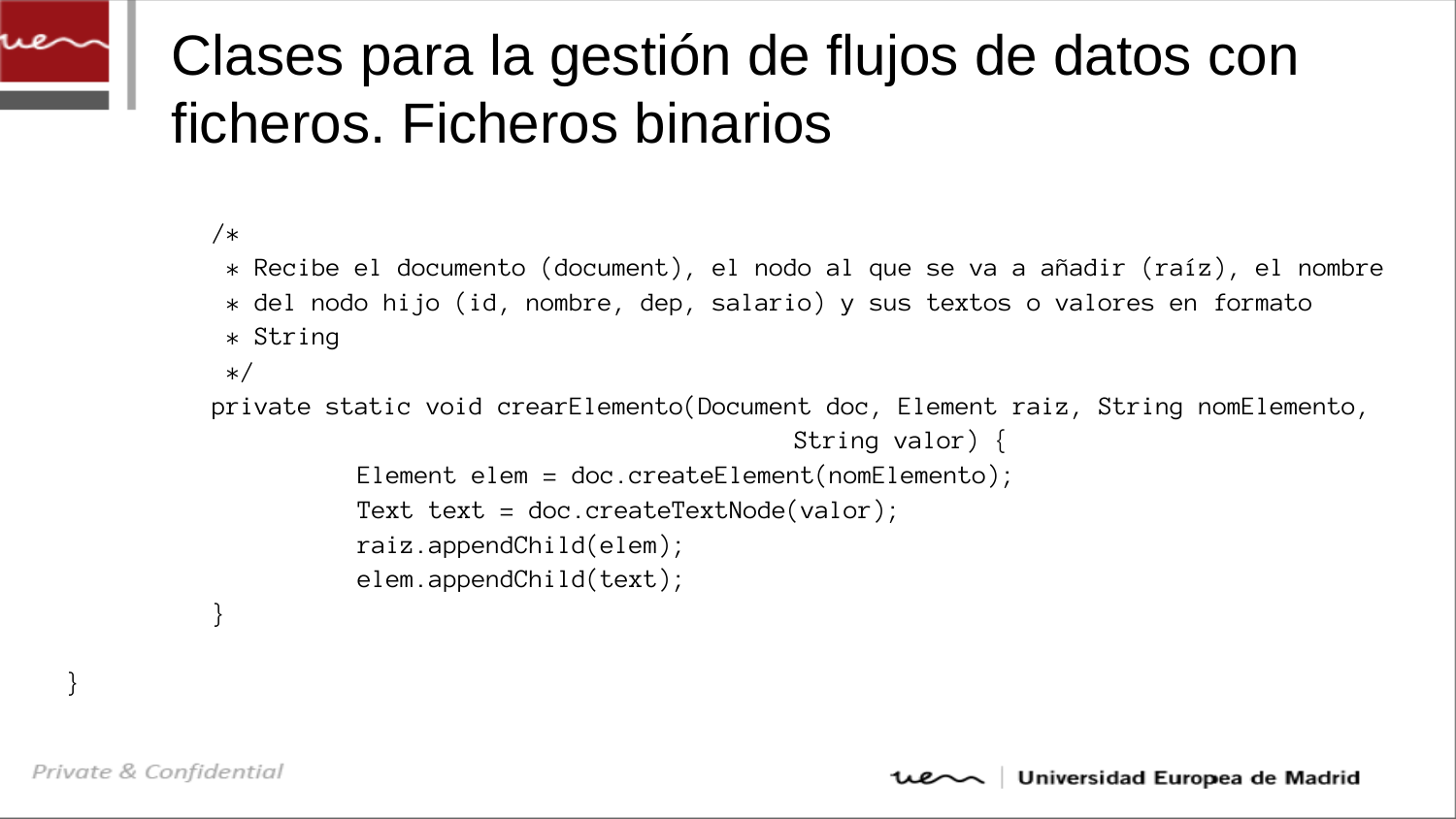

# Clases para la gestión de flujos de datos con ficheros. Ficheros binarios

	/*
	 * Recibe el documento (document), el nodo al que se va a añadir (raíz), el nombre 	 * del nodo hijo (id, nombre, dep, salario) y sus textos o valores en formato 	 	 * String
	 */
	private static void crearElemento(Document doc, Element raiz, String nomElemento, 					String valor) {
		Element elem = doc.createElement(nomElemento);
		Text text = doc.createTextNode(valor);
		raiz.appendChild(elem);
		elem.appendChild(text);
	}

}